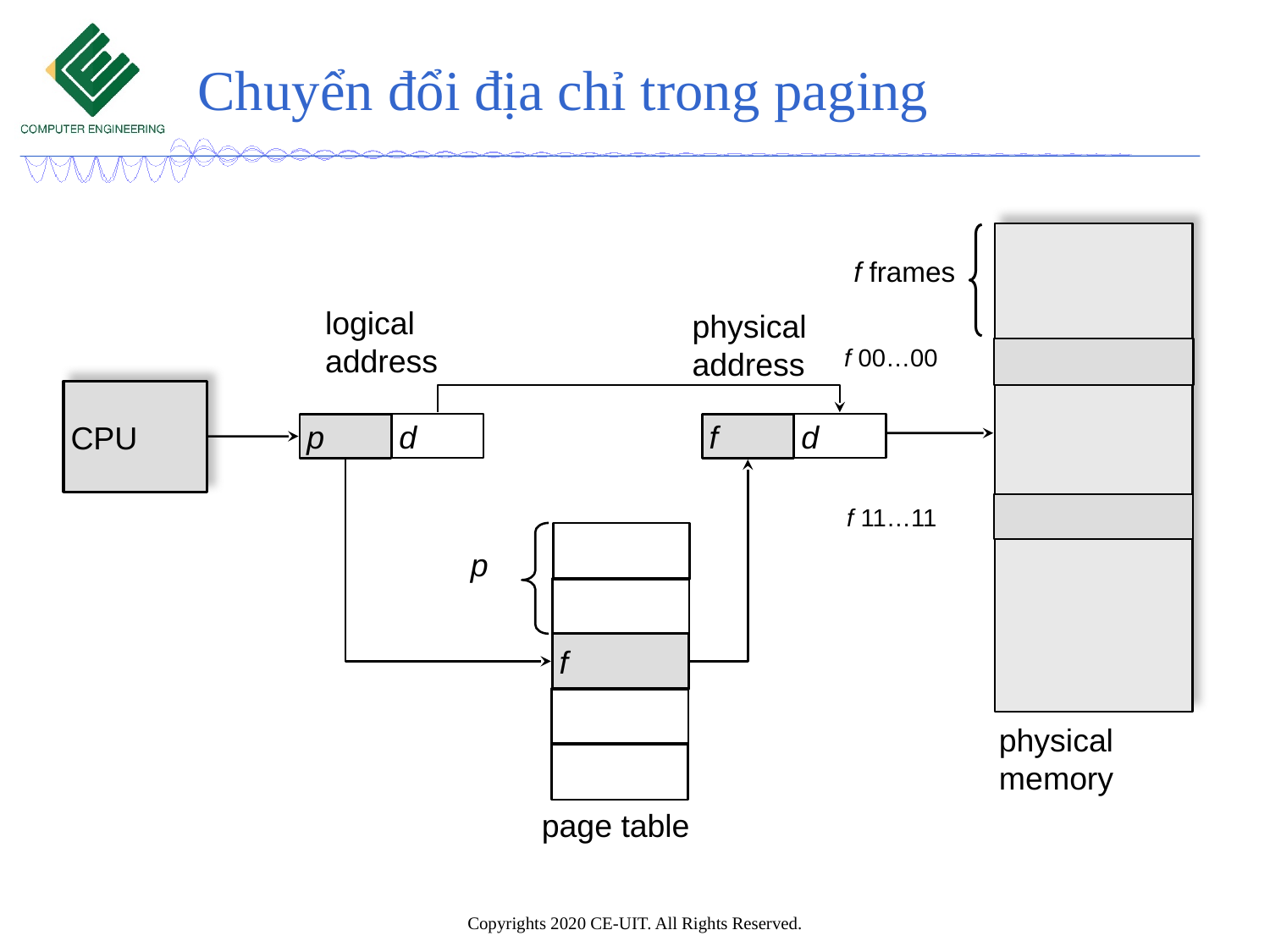

# Chuyển đổi địa chỉ trong paging

f frames
logical
address
physical
address
f 00…00

CPU

d

d

p

f

f 11…11

p

f

physical
memory

page table
Copyrights 2020 CE-UIT. All Rights Reserved.
34